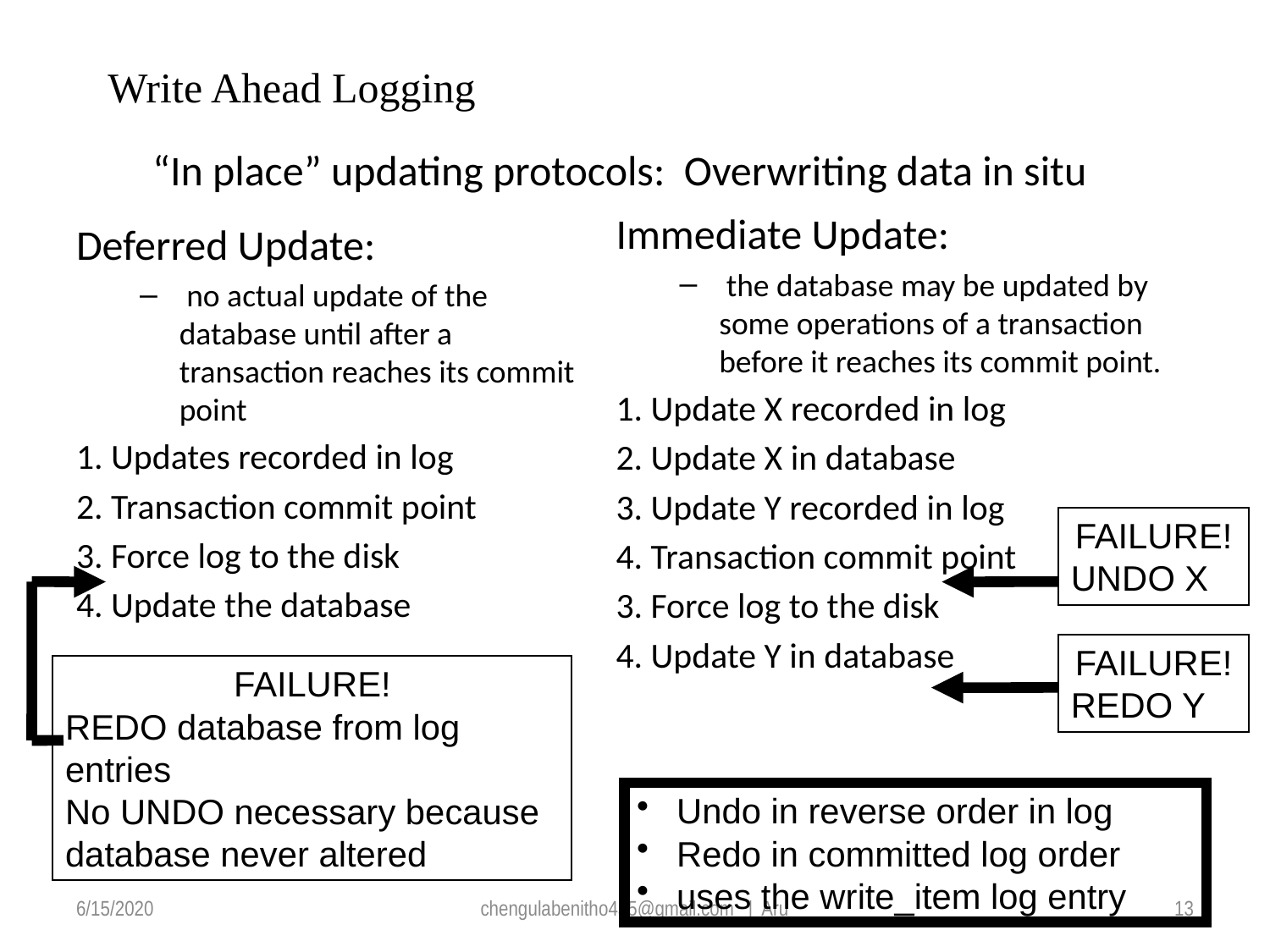

Write Ahead Logging
# “In place” updating protocols:  Overwriting data in situ
Immediate Update:
 the database may be updated by some operations of a transaction before it reaches its commit point.
1. Update X recorded in log
2. Update X in database
3. Update Y recorded in log
4. Transaction commit point
3. Force log to the disk
4. Update Y in database

Deferred Update:
 no actual update of the database until after a transaction reaches its commit point
1. Updates recorded in log
2. Transaction commit point
3. Force log to the disk
4. Update the database
FAILURE!
UNDO X

FAILURE!
REDO Y
FAILURE!
REDO database from log entries
No UNDO necessary because database never altered

 Undo in reverse order in log
 Redo in committed log order
 uses the write_item log entry
6/15/2020
chengulabenitho455@gmail.com   |  Aru
13